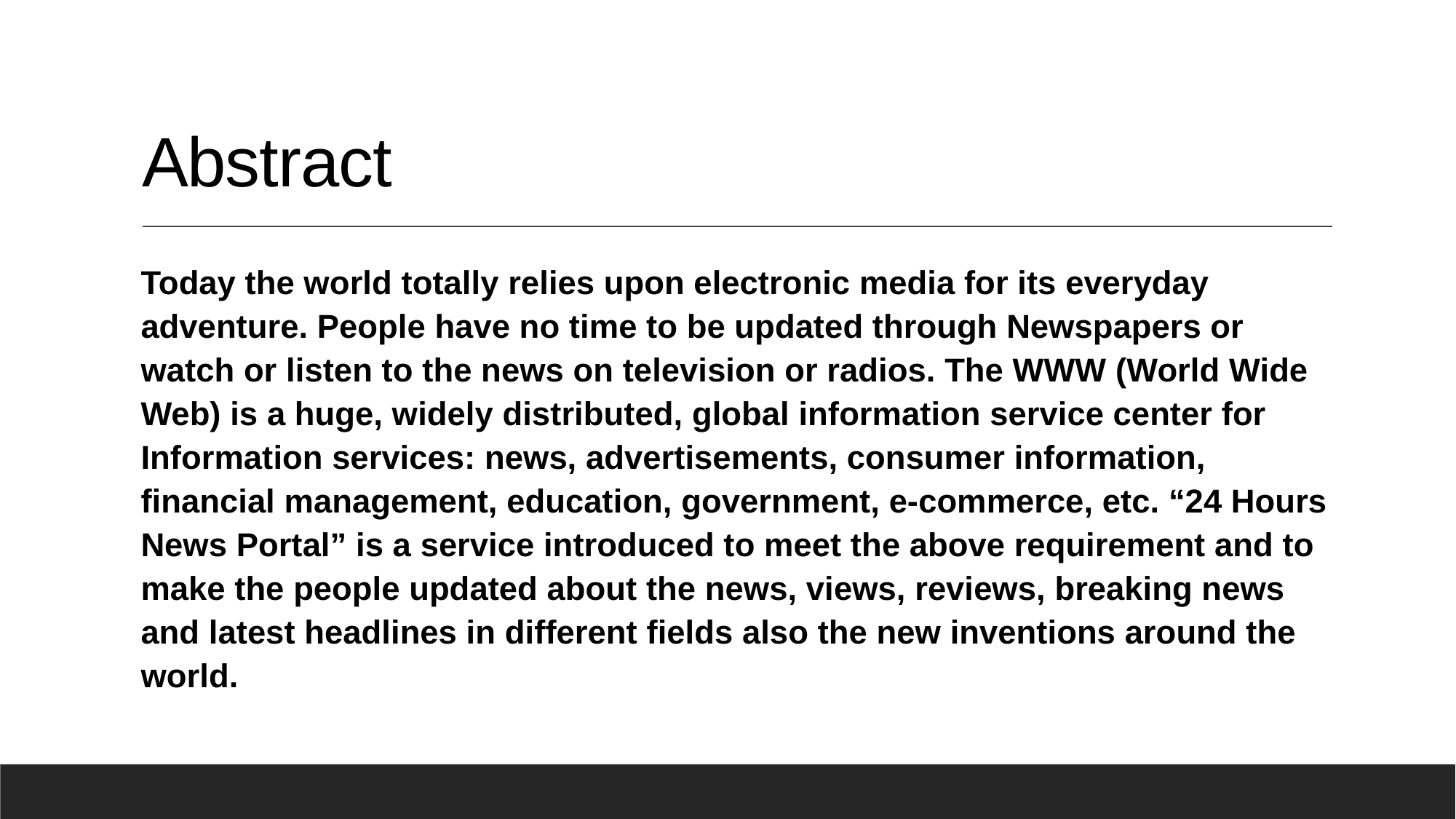

# Abstract
Today the world totally relies upon electronic media for its everyday adventure. People have no time to be updated through Newspapers or watch or listen to the news on television or radios. The WWW (World Wide Web) is a huge, widely distributed, global information service center for Information services: news, advertisements, consumer information, financial management, education, government, e-commerce, etc. “24 Hours News Portal” is a service introduced to meet the above requirement and to make the people updated about the news, views, reviews, breaking news and latest headlines in different fields also the new inventions around the world.